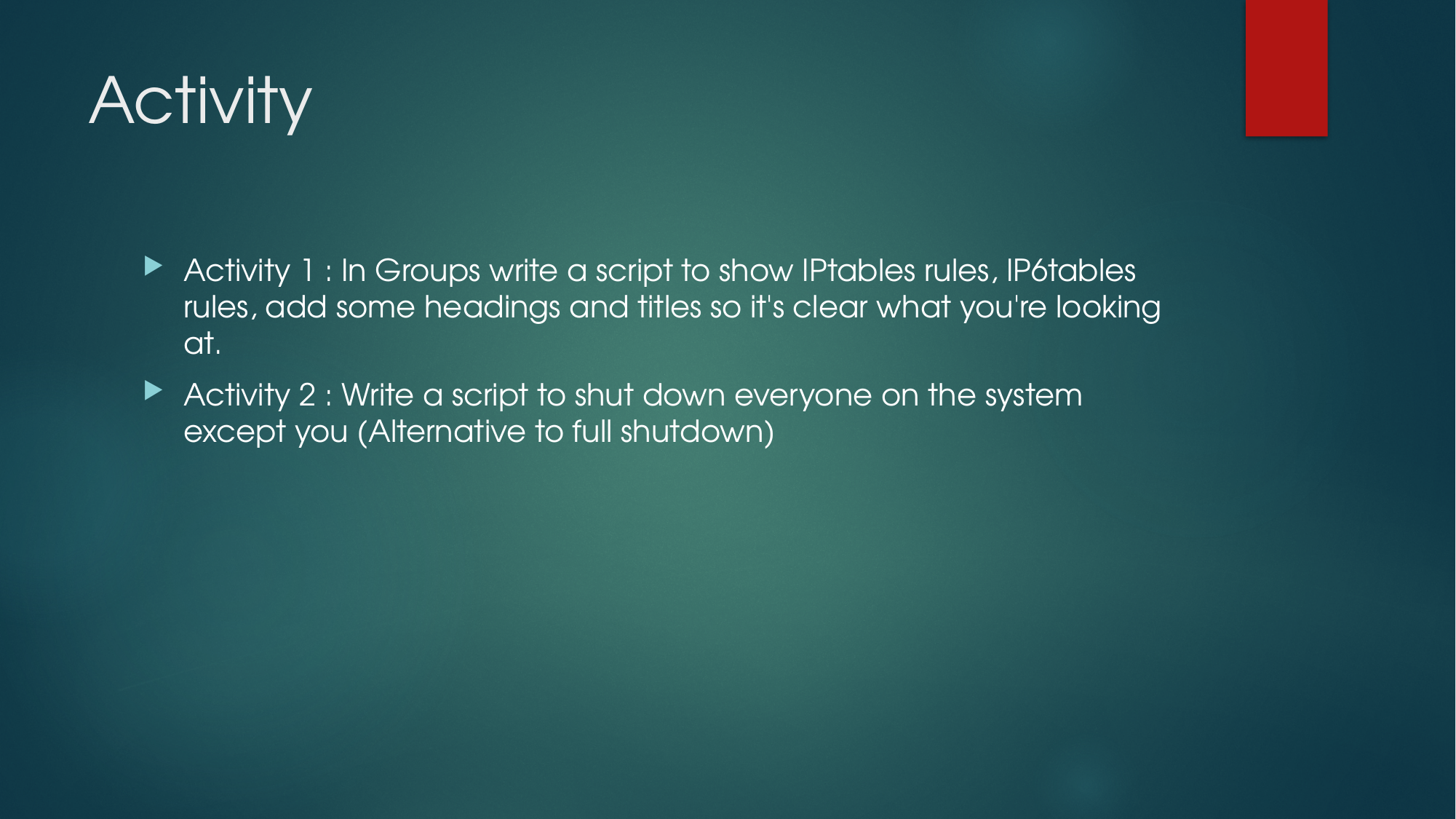

# Activity
Activity 1 : In Groups write a script to show IPtables rules, IP6tables rules, add some headings and titles so it's clear what you're looking at.
Activity 2 : Write a script to shut down everyone on the system except you (Alternative to full shutdown)